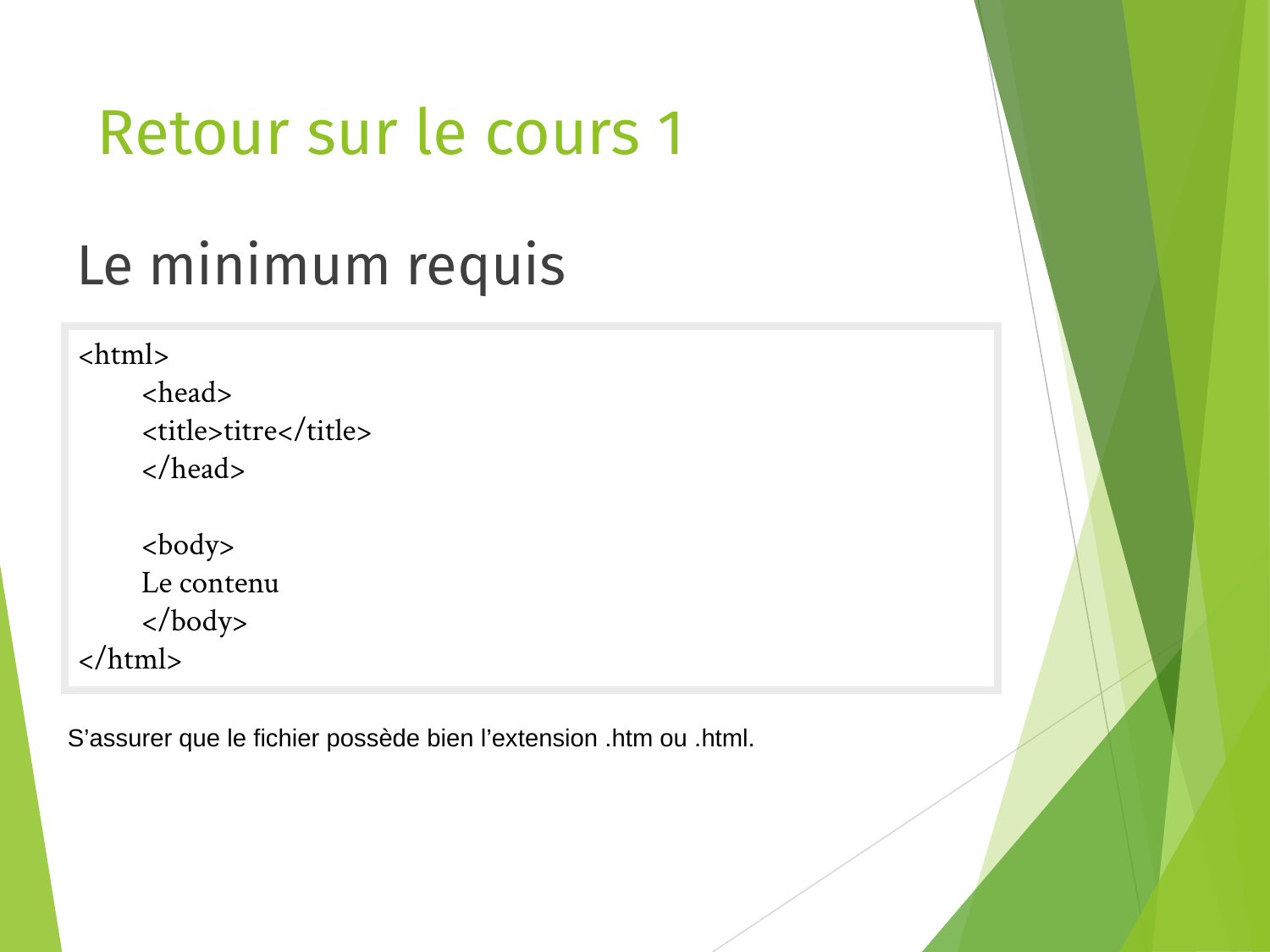

# Retour sur le cours 1
Le minimum requis
<html>
<head>
	<title>titre</title>
</head>

<body>
Le contenu
</body>
</html>
S’assurer que le fichier possède bien l’extension .htm ou .html.